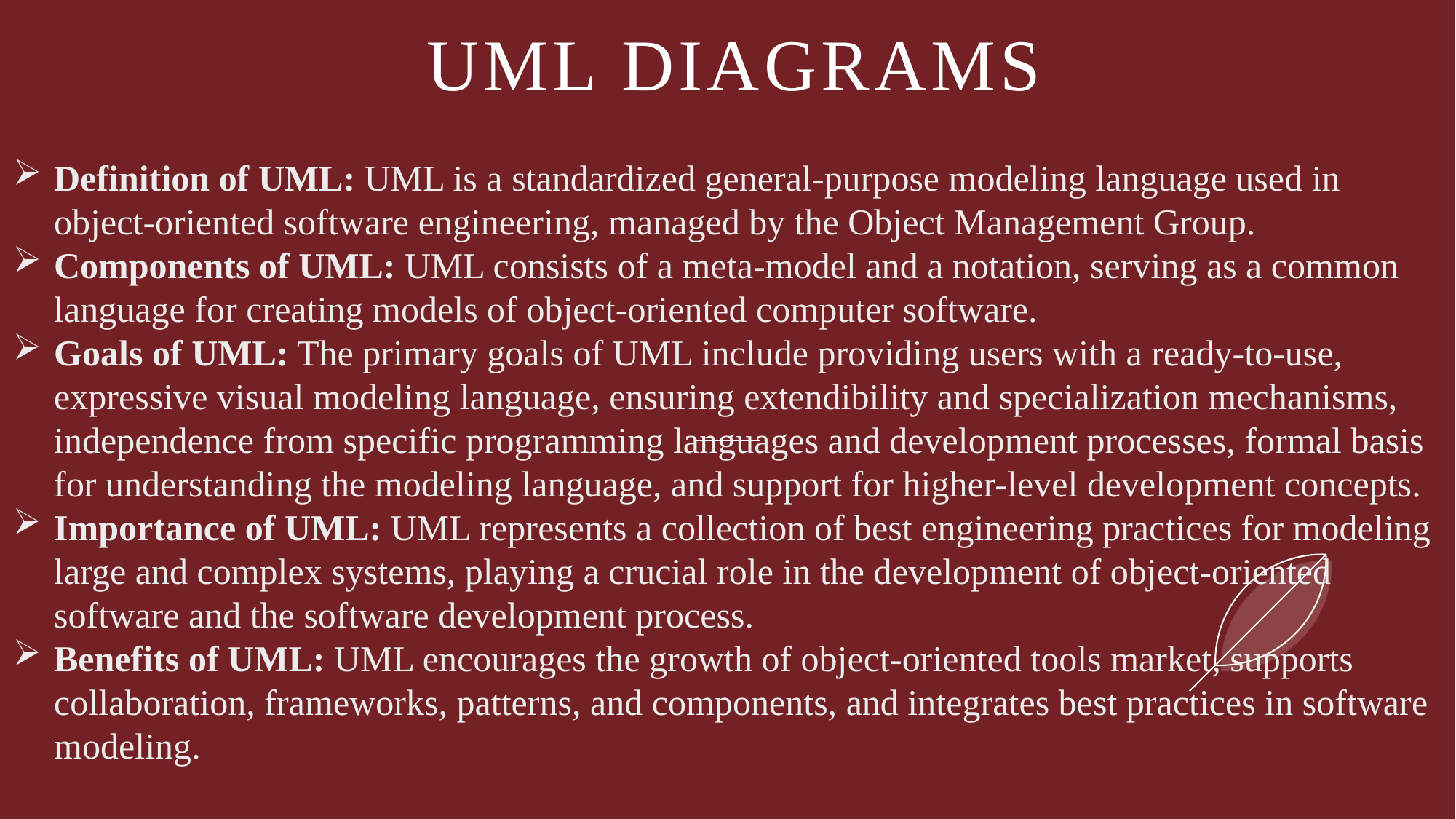

# UML DIAGRAMS
Definition of UML: UML is a standardized general-purpose modeling language used in object-oriented software engineering, managed by the Object Management Group.
Components of UML: UML consists of a meta-model and a notation, serving as a common language for creating models of object-oriented computer software.
Goals of UML: The primary goals of UML include providing users with a ready-to-use, expressive visual modeling language, ensuring extendibility and specialization mechanisms, independence from specific programming languages and development processes, formal basis for understanding the modeling language, and support for higher-level development concepts.
Importance of UML: UML represents a collection of best engineering practices for modeling large and complex systems, playing a crucial role in the development of object-oriented software and the software development process.
Benefits of UML: UML encourages the growth of object-oriented tools market, supports collaboration, frameworks, patterns, and components, and integrates best practices in software modeling.